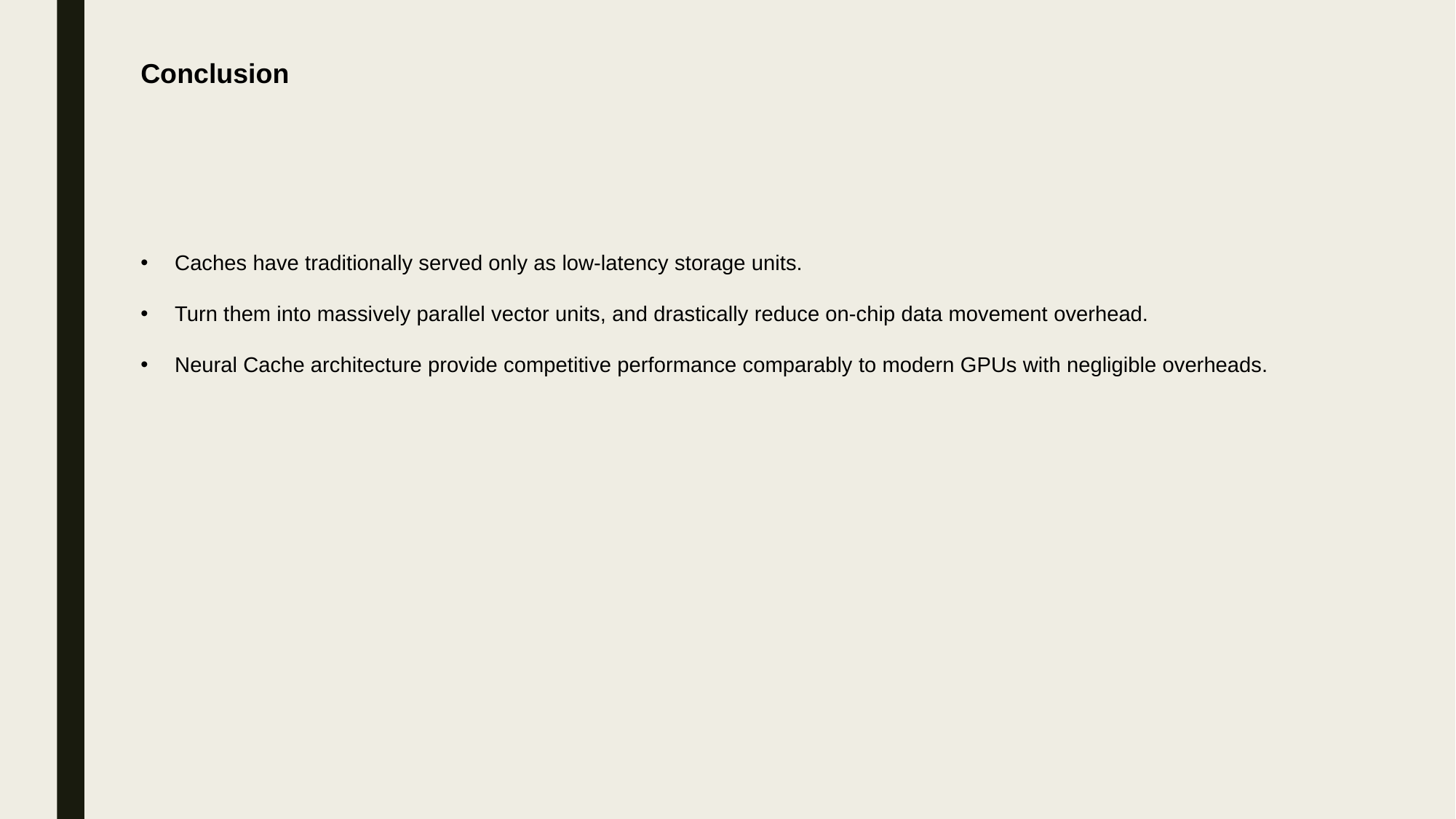

Conclusion
Caches have traditionally served only as low-latency storage units.

Turn them into massively parallel vector units, and drastically reduce on-chip data movement overhead.

Neural Cache architecture provide competitive performance comparably to modern GPUs with negligible overheads.